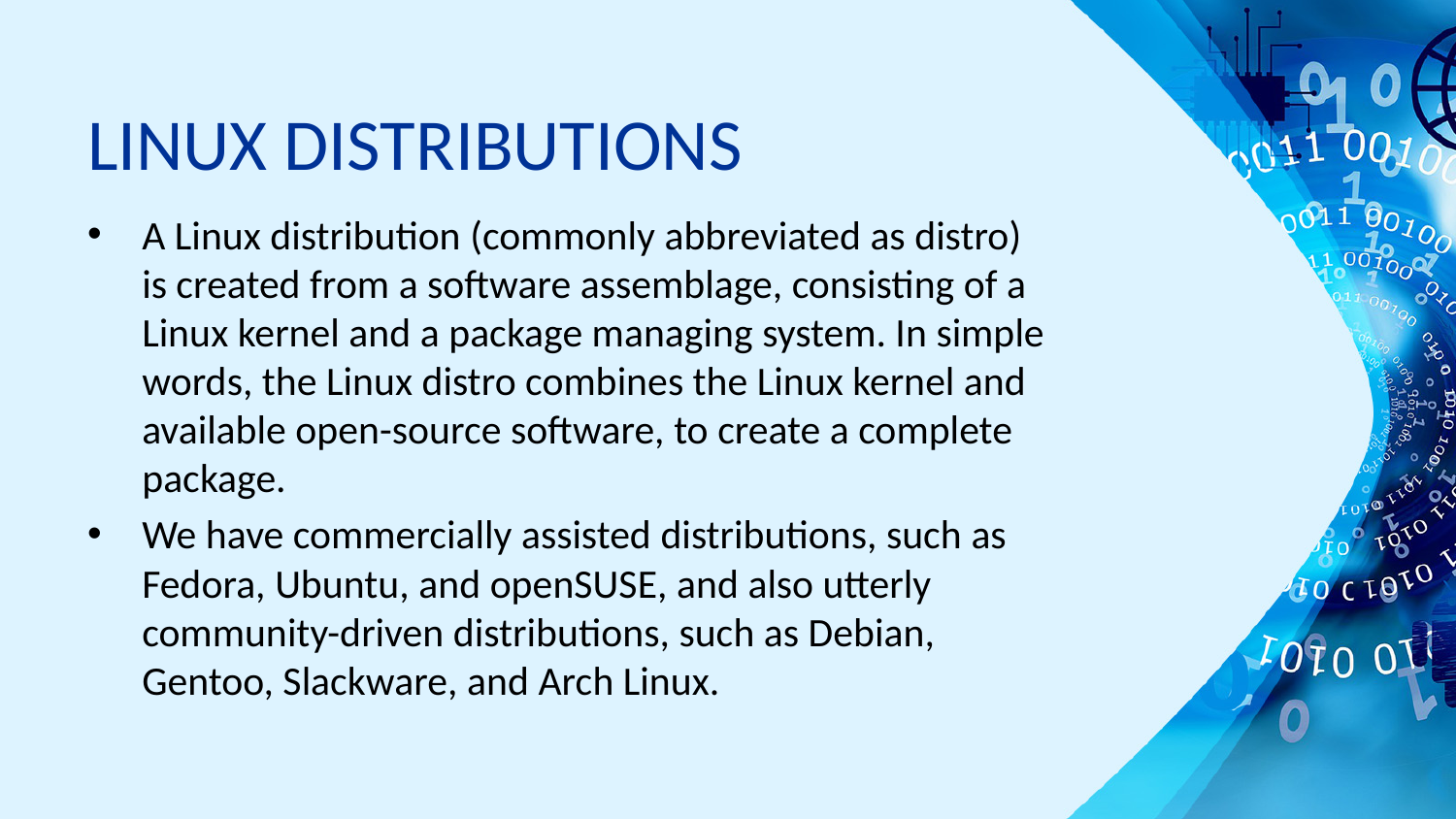

# LINUX DISTRIBUTIONS
A Linux distribution (commonly abbreviated as distro) is created from a software assemblage, consisting of a Linux kernel and a package managing system. In simple words, the Linux distro combines the Linux kernel and available open-source software, to create a complete package.
We have commercially assisted distributions, such as Fedora, Ubuntu, and openSUSE, and also utterly community-driven distributions, such as Debian, Gentoo, Slackware, and Arch Linux.